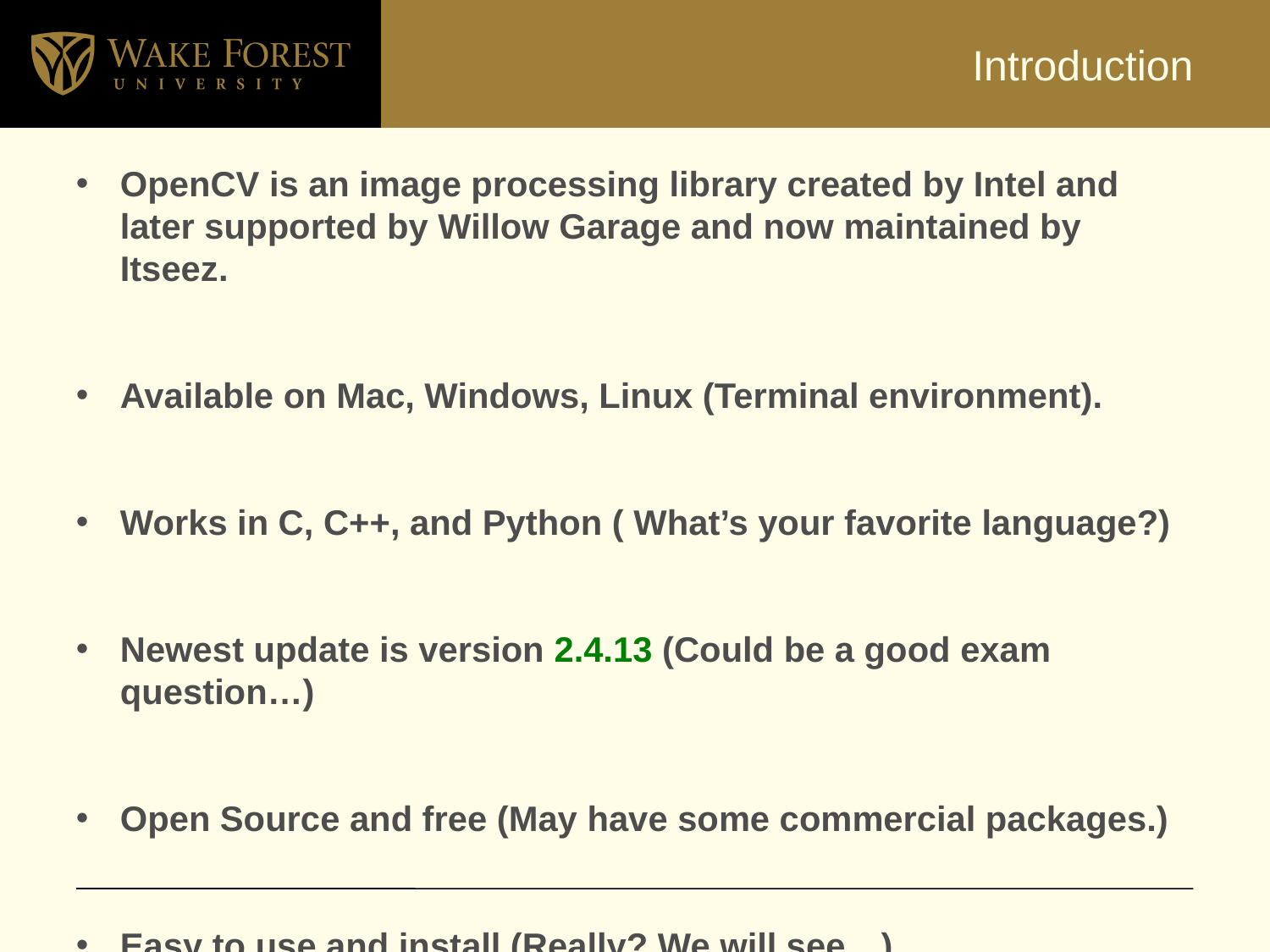

# Introduction
OpenCV is an image processing library created by Intel and later supported by Willow Garage and now maintained by Itseez.
Available on Mac, Windows, Linux (Terminal environment).
Works in C, C++, and Python ( What’s your favorite language?)
Newest update is version 2.4.13 (Could be a good exam question…)
Open Source and free (May have some commercial packages.)
Easy to use and install (Really? We will see…)